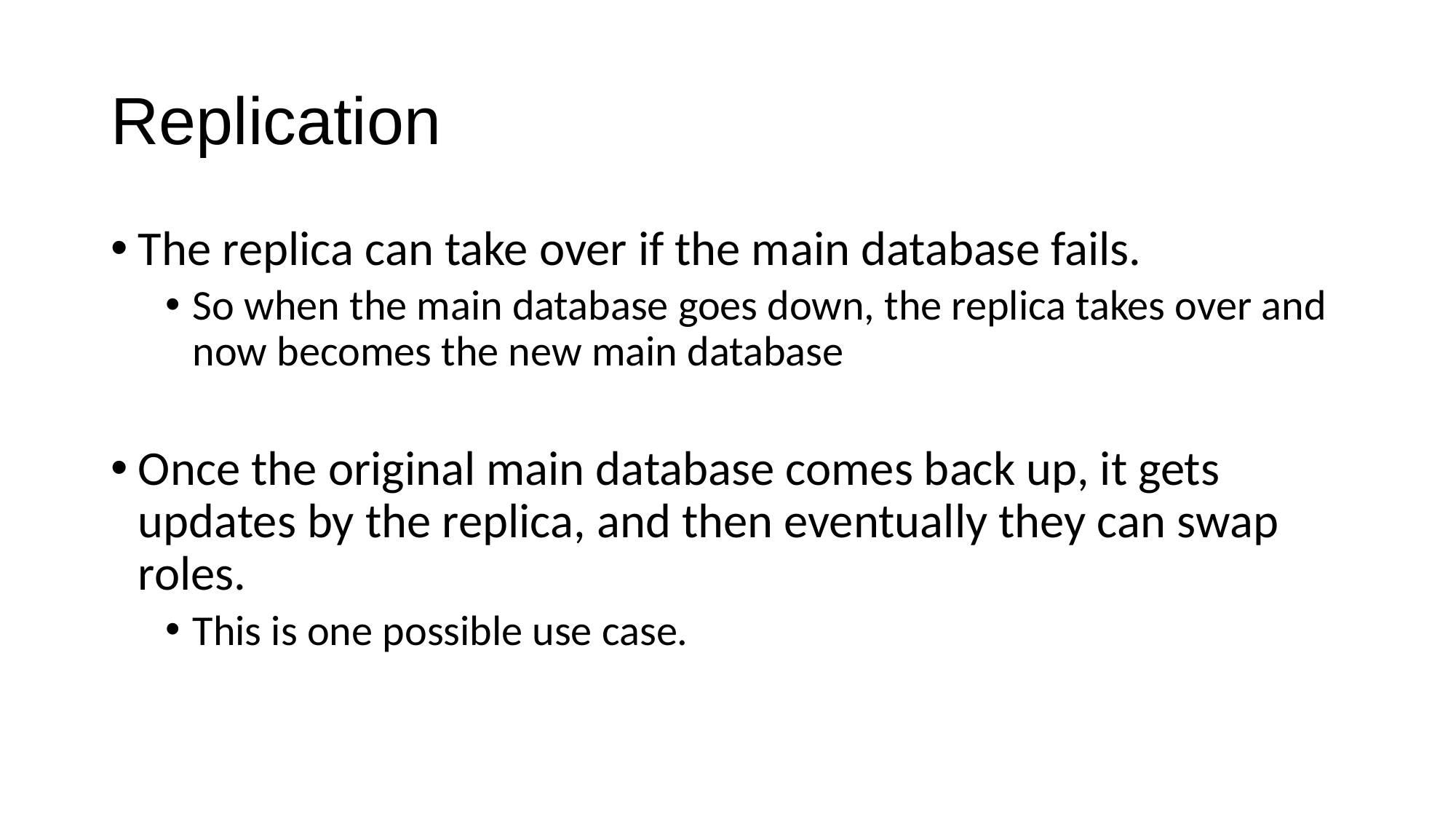

# Replication
The replica can take over if the main database fails.
So when the main database goes down, the replica takes over and now becomes the new main database

Once the original main database comes back up, it gets updates by the replica, and then eventually they can swap roles.
This is one possible use case.